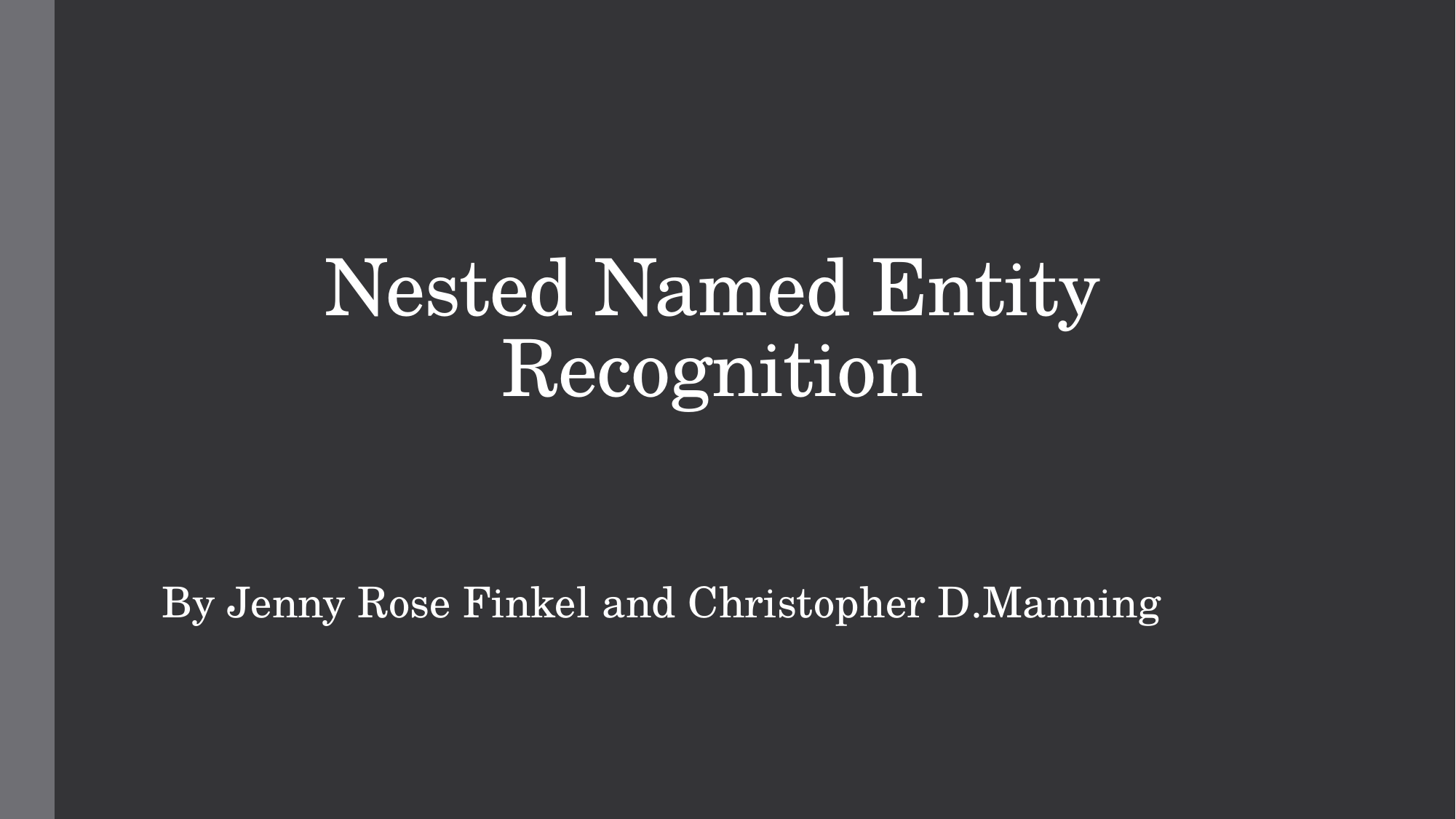

# Nested Named Entity Recognition
By Jenny Rose Finkel and Christopher D.Manning